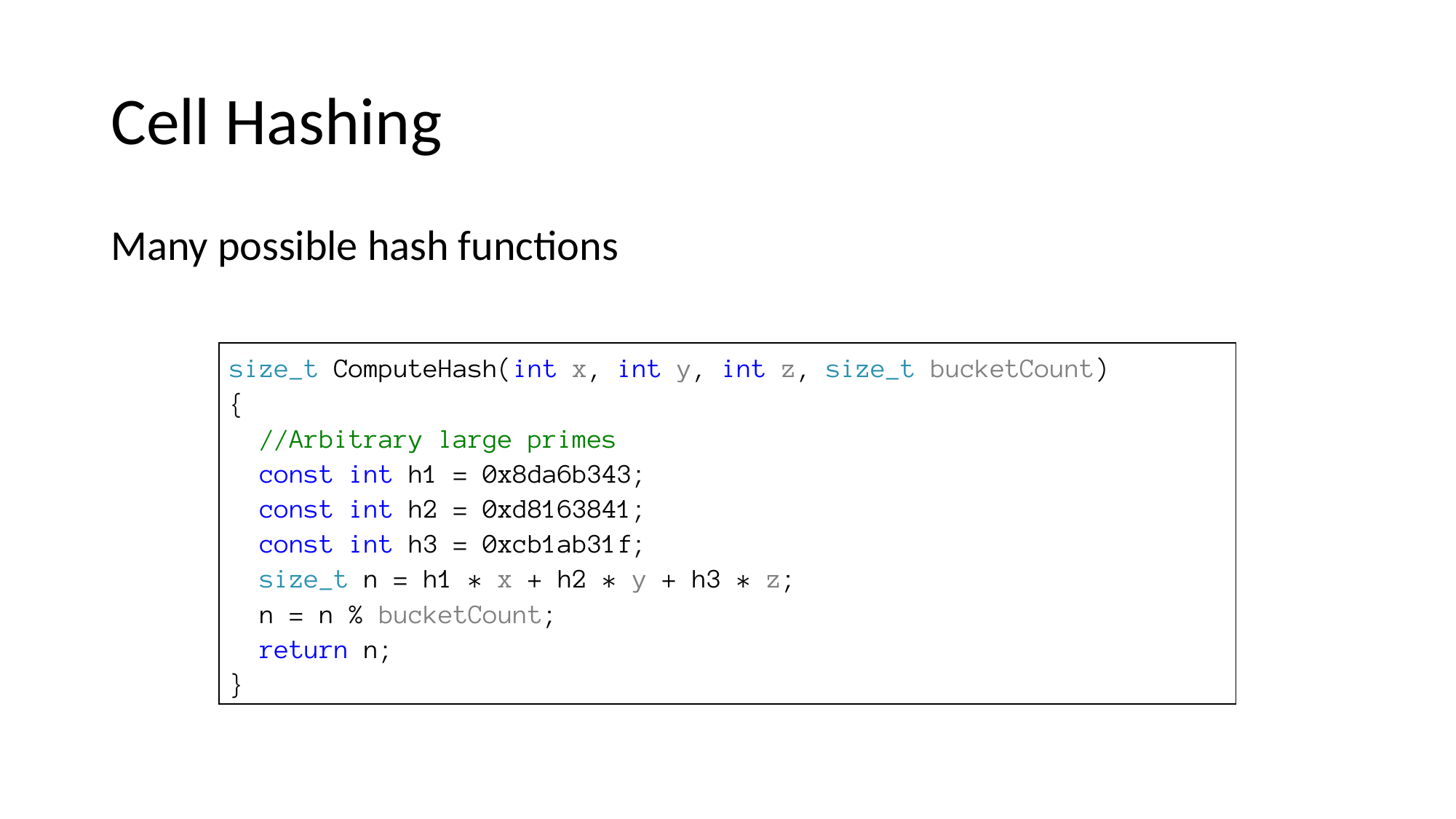

# Cell Hashing
Many possible hash functions
size_t ComputeHash(int x, int y, int z, size_t bucketCount)
{
  //Arbitrary large primes
  const int h1 = 0x8da6b343;
  const int h2 = 0xd8163841;
  const int h3 = 0xcb1ab31f;
  size_t n = h1 * x + h2 * y + h3 * z;
  n = n % bucketCount;
  return n;
}